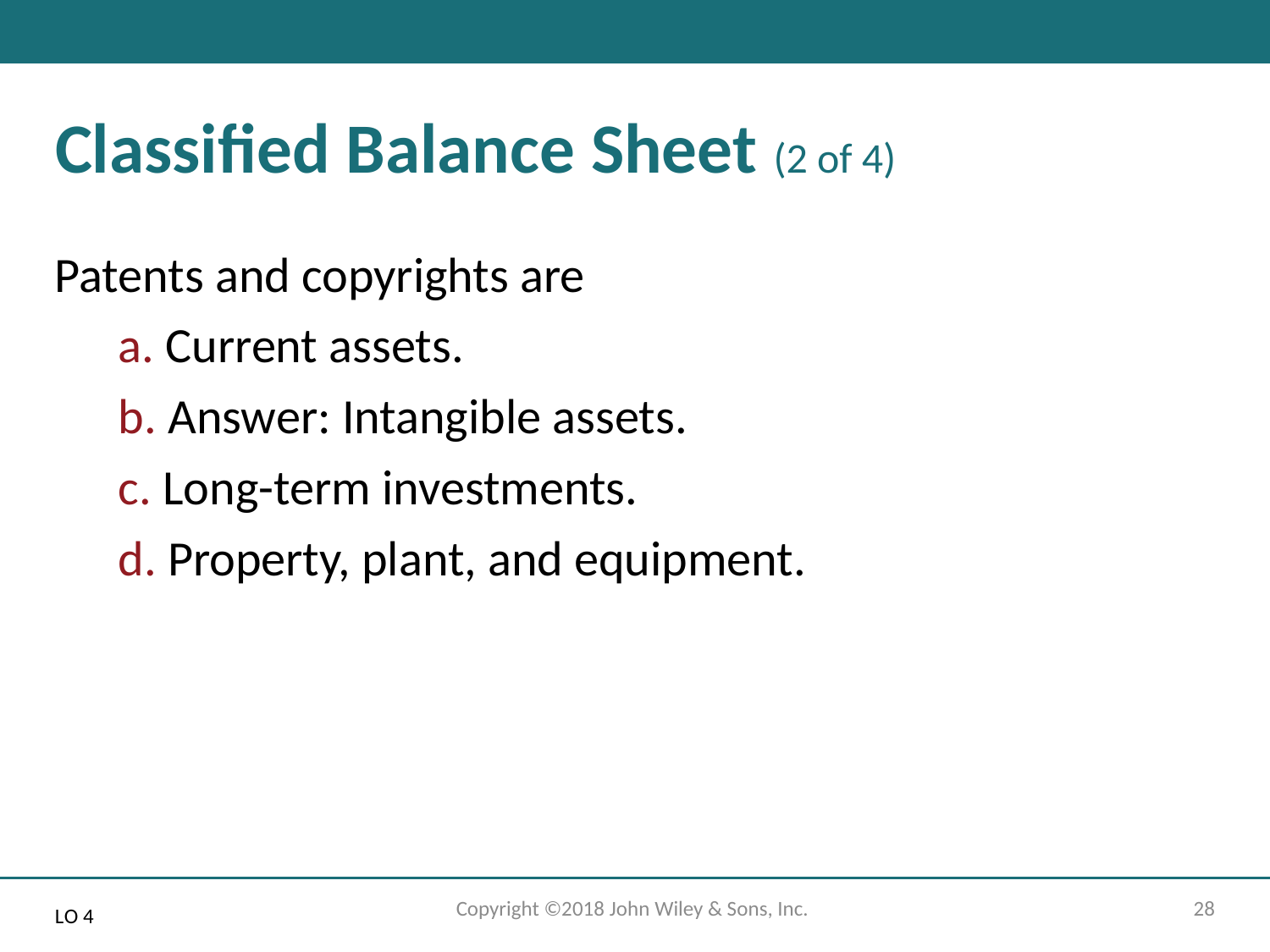

# Classified Balance Sheet (2 of 4)
Patents and copyrights are
a. Current assets.
b. Answer: Intangible assets.
c. Long-term investments.
d. Property, plant, and equipment.
Copyright ©2018 John Wiley & Sons, Inc.
28
L O 4